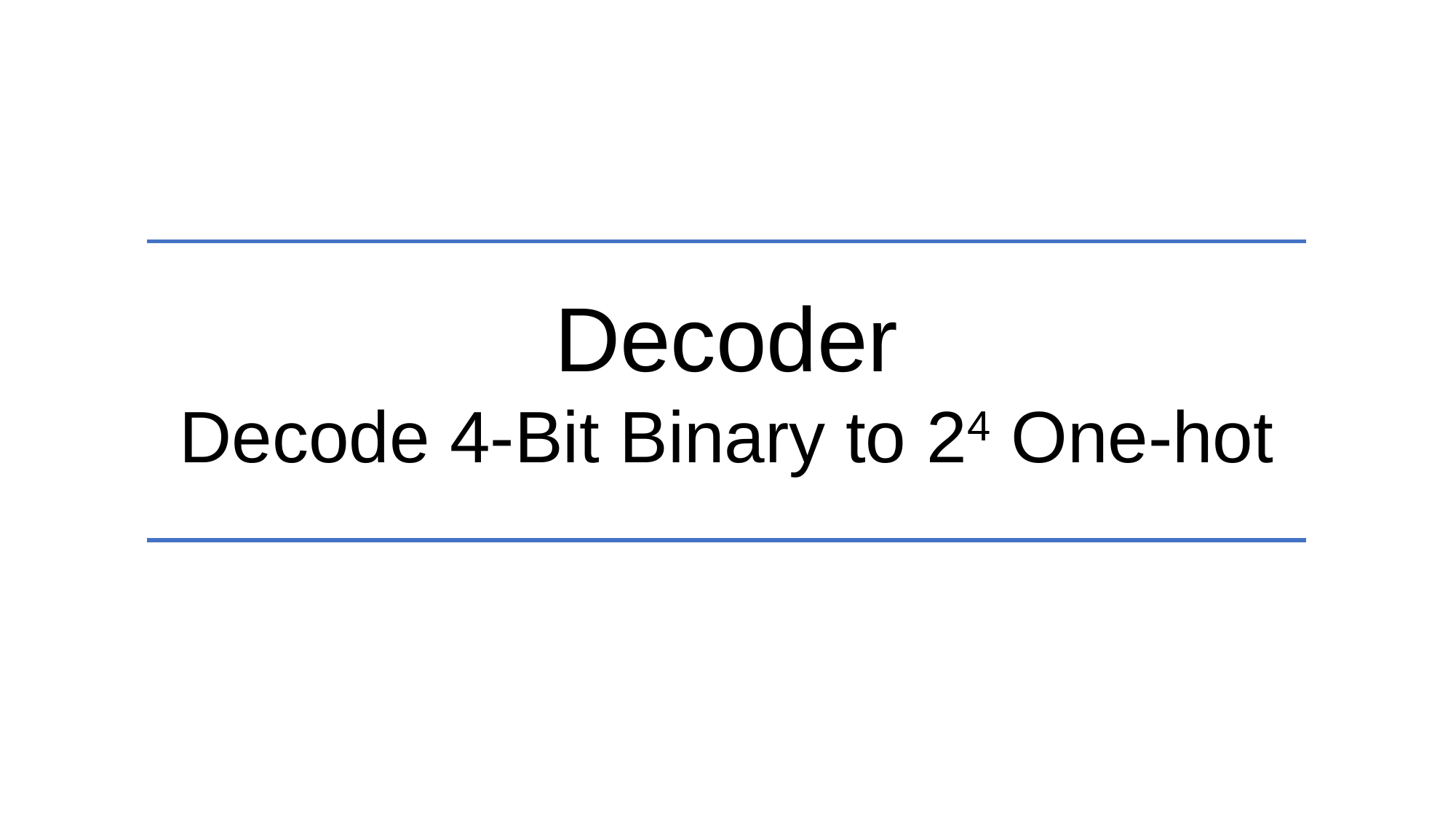

Decoder
Decode 4-Bit Binary to 24 One-hot